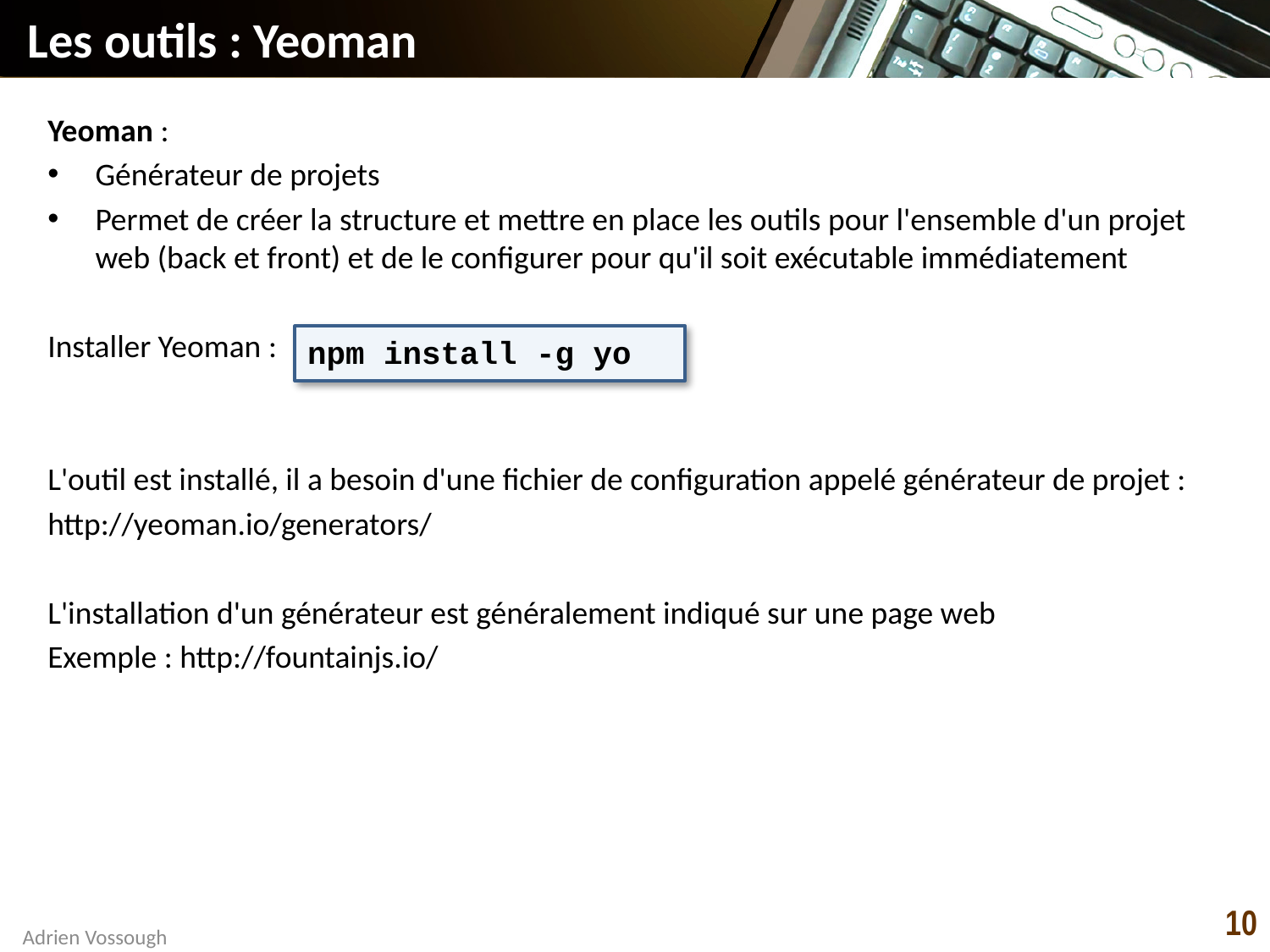

# Les outils : Yeoman
Yeoman :
Générateur de projets
Permet de créer la structure et mettre en place les outils pour l'ensemble d'un projet web (back et front) et de le configurer pour qu'il soit exécutable immédiatement

Installer Yeoman :

L'outil est installé, il a besoin d'une fichier de configuration appelé générateur de projet :
http://yeoman.io/generators/

L'installation d'un générateur est généralement indiqué sur une page web
Exemple : http://fountainjs.io/
npm install -g yo
10
Adrien Vossough